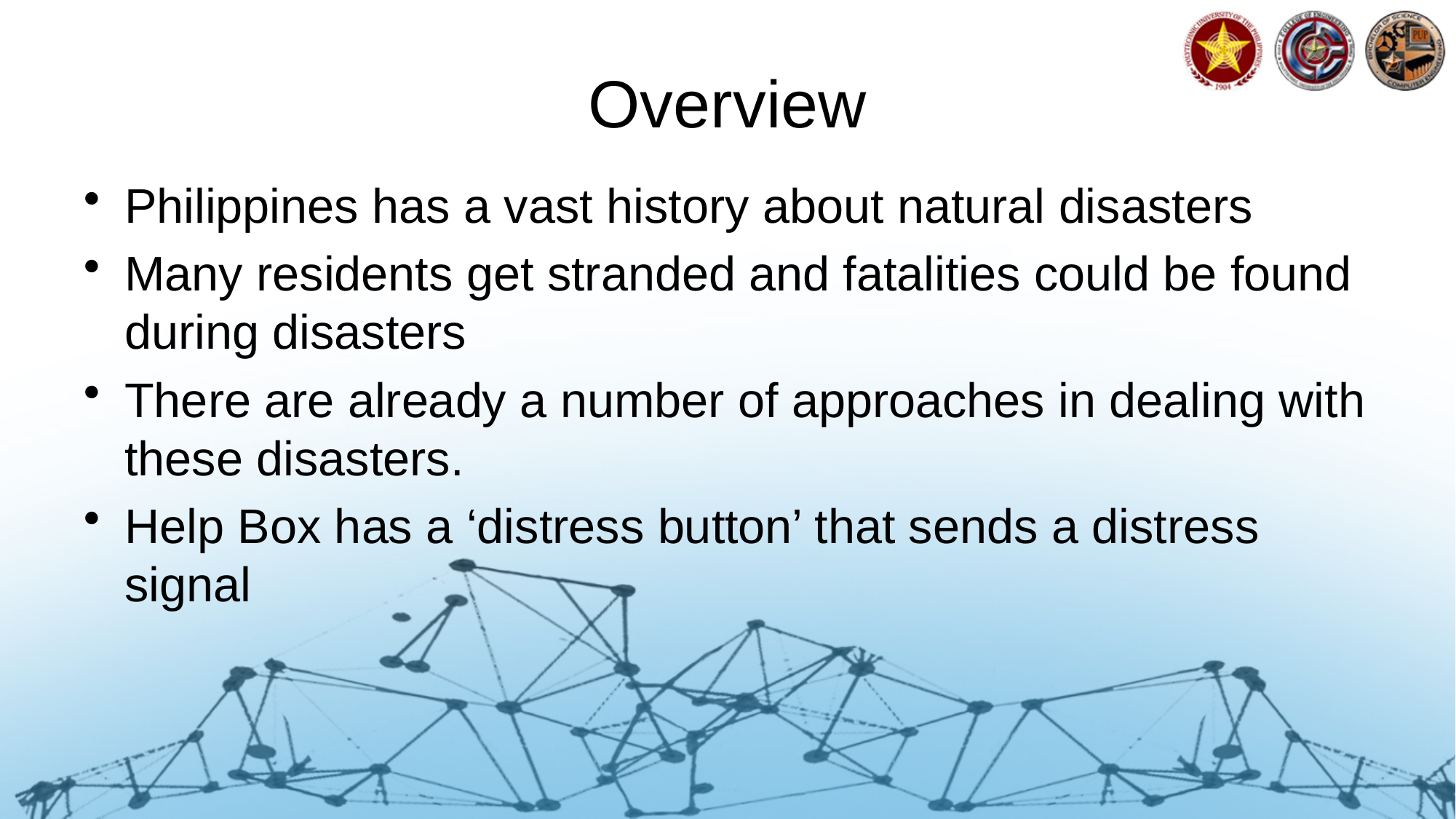

# Overview
Philippines has a vast history about natural disasters
Many residents get stranded and fatalities could be found during disasters
There are already a number of approaches in dealing with these disasters.
Help Box has a ‘distress button’ that sends a distress signal